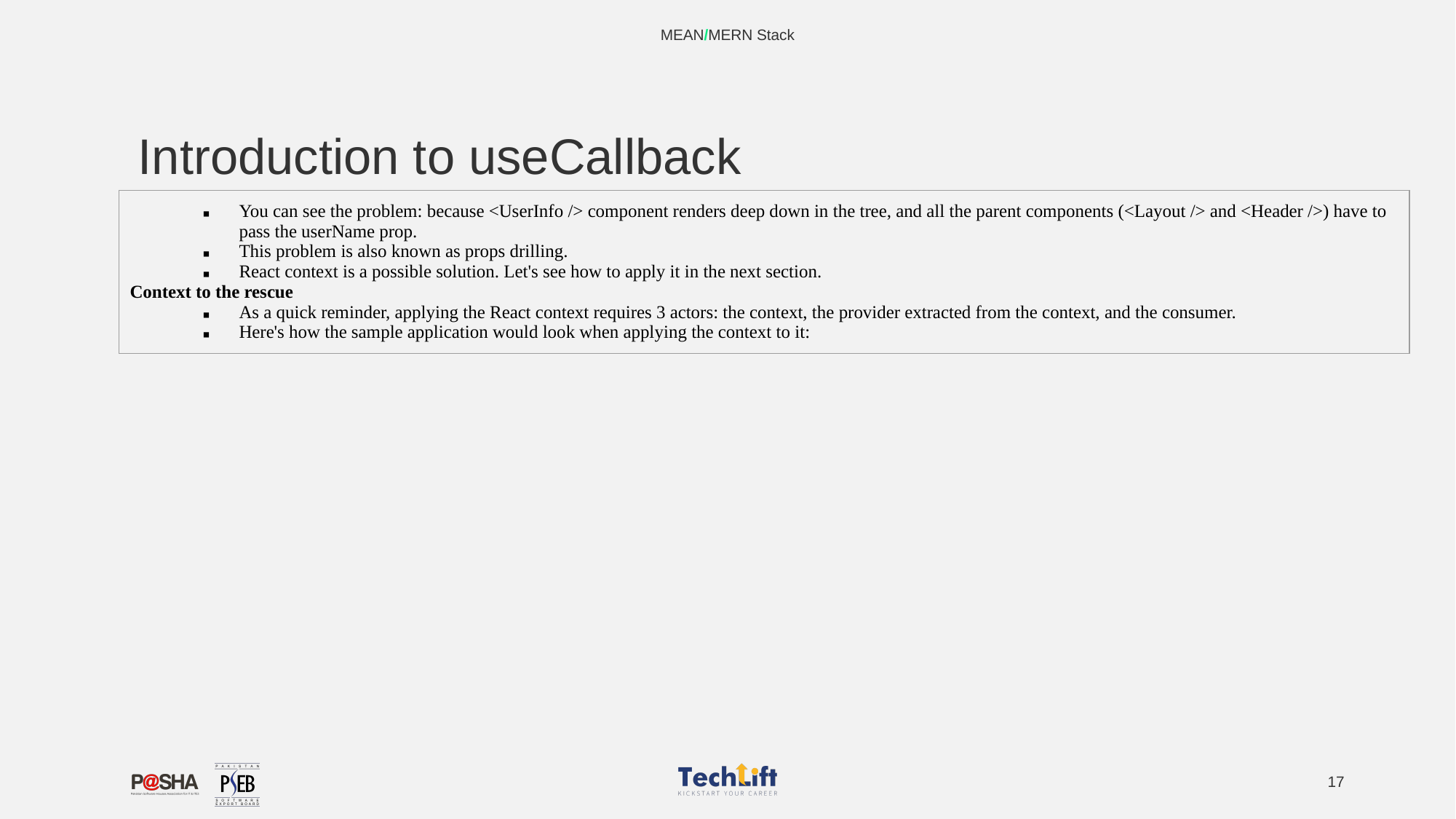

MEAN/MERN Stack
# Introduction to useCallback
| You can see the problem: because <UserInfo /> component renders deep down in the tree, and all the parent components (<Layout /> and <Header />) have to pass the userName prop. This problem is also known as props drilling. React context is a possible solution. Let's see how to apply it in the next section. Context to the rescue As a quick reminder, applying the React context requires 3 actors: the context, the provider extracted from the context, and the consumer. Here's how the sample application would look when applying the context to it: |
| --- |
17